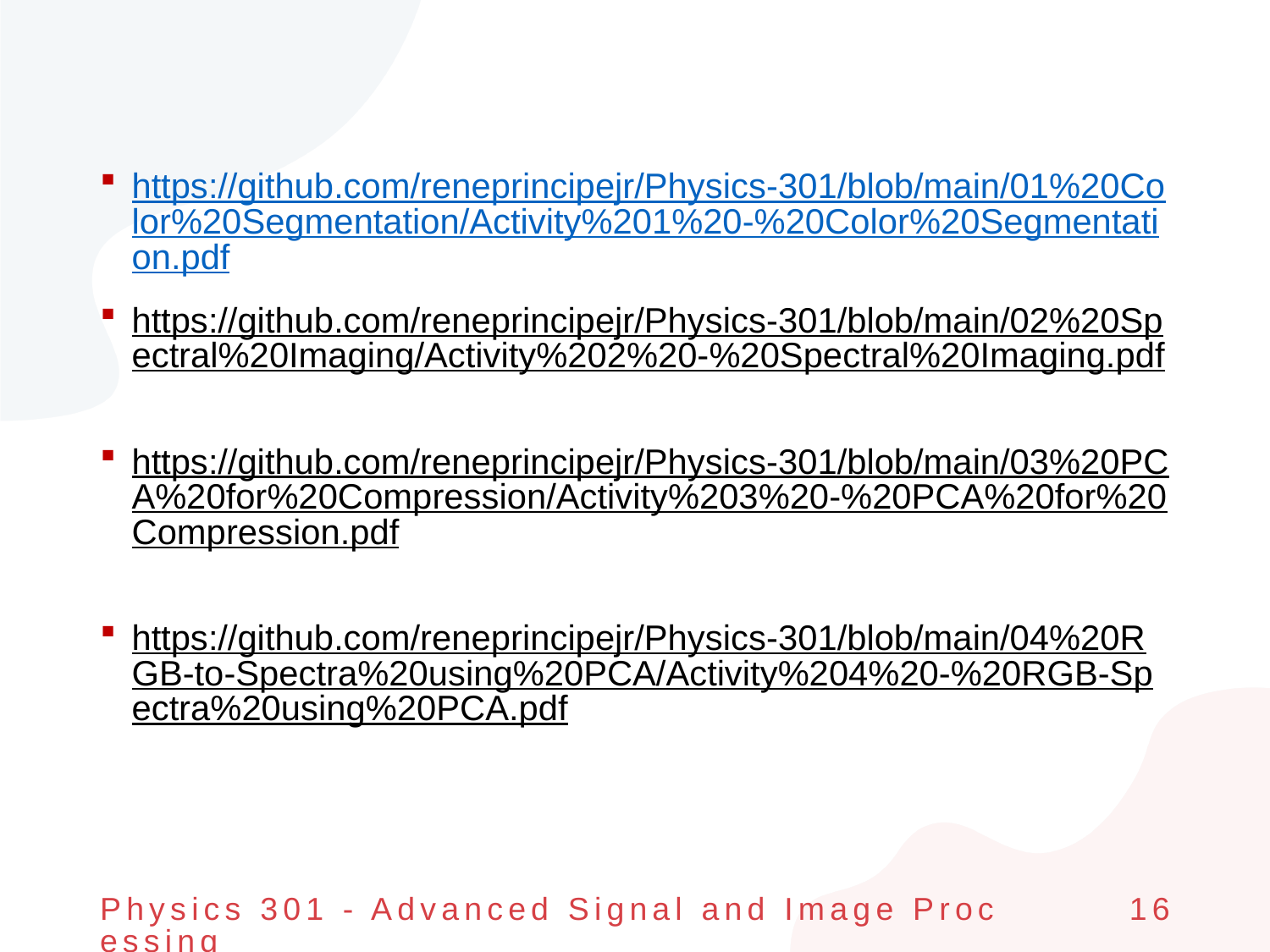

#
https://github.com/reneprincipejr/Physics-301/blob/main/01%20Color%20Segmentation/Activity%201%20-%20Color%20Segmentation.pdf
https://github.com/reneprincipejr/Physics-301/blob/main/02%20Spectral%20Imaging/Activity%202%20-%20Spectral%20Imaging.pdf
https://github.com/reneprincipejr/Physics-301/blob/main/03%20PCA%20for%20Compression/Activity%203%20-%20PCA%20for%20Compression.pdf
https://github.com/reneprincipejr/Physics-301/blob/main/04%20RGB-to-Spectra%20using%20PCA/Activity%204%20-%20RGB-Spectra%20using%20PCA.pdf
Physics 301 - Advanced Signal and Image Processing
16